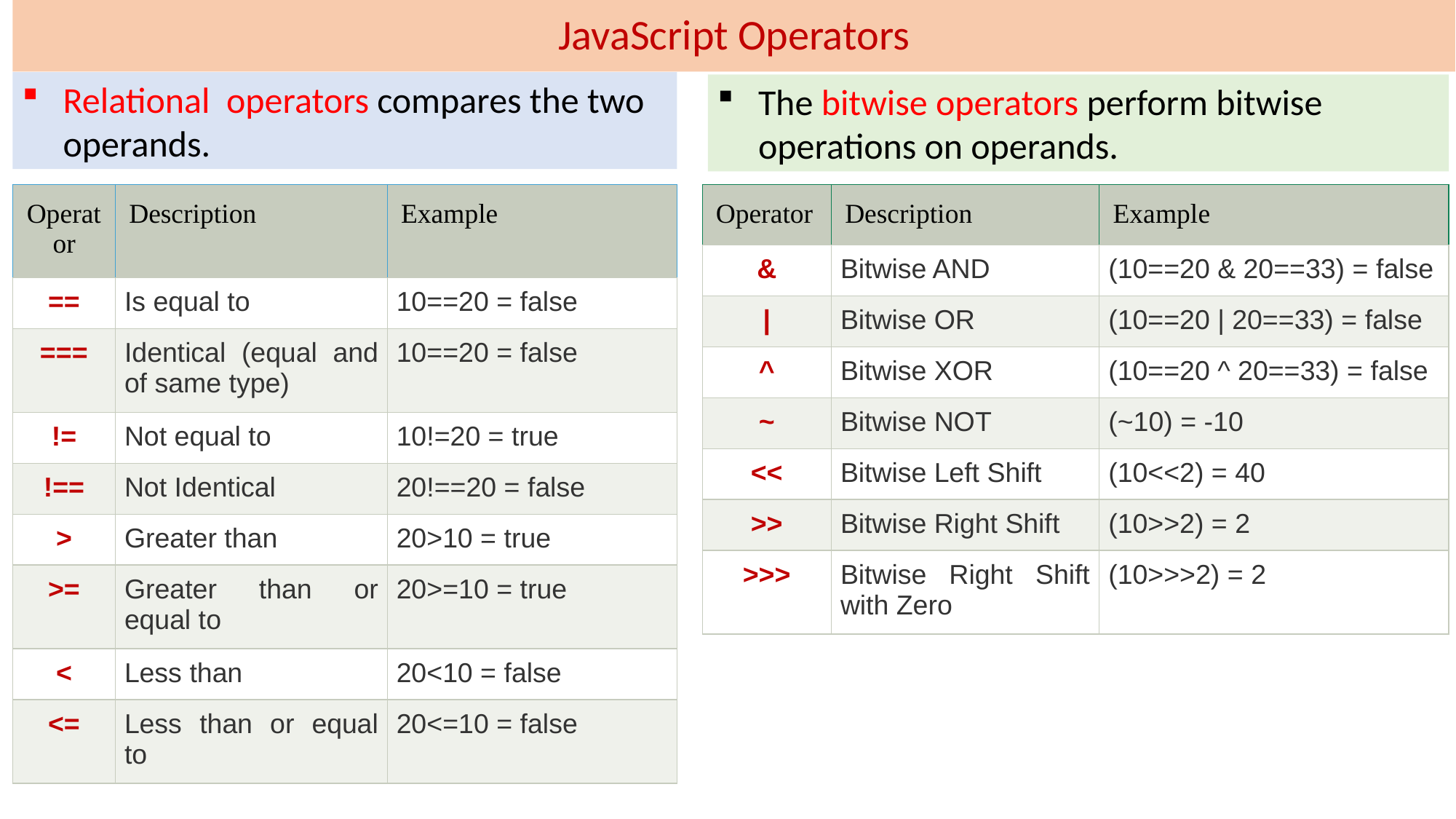

# JavaScript Operators
Relational  operators compares the two operands.
The bitwise operators perform bitwise operations on operands.
| Operator | Description | Example |
| --- | --- | --- |
| == | Is equal to | 10==20 = false |
| === | Identical (equal and of same type) | 10==20 = false |
| != | Not equal to | 10!=20 = true |
| !== | Not Identical | 20!==20 = false |
| > | Greater than | 20>10 = true |
| >= | Greater than or equal to | 20>=10 = true |
| < | Less than | 20<10 = false |
| <= | Less than or equal to | 20<=10 = false |
| Operator | Description | Example |
| --- | --- | --- |
| & | Bitwise AND | (10==20 & 20==33) = false |
| | | Bitwise OR | (10==20 | 20==33) = false |
| ^ | Bitwise XOR | (10==20 ^ 20==33) = false |
| ~ | Bitwise NOT | (~10) = -10 |
| << | Bitwise Left Shift | (10<<2) = 40 |
| >> | Bitwise Right Shift | (10>>2) = 2 |
| >>> | Bitwise Right Shift with Zero | (10>>>2) = 2 |